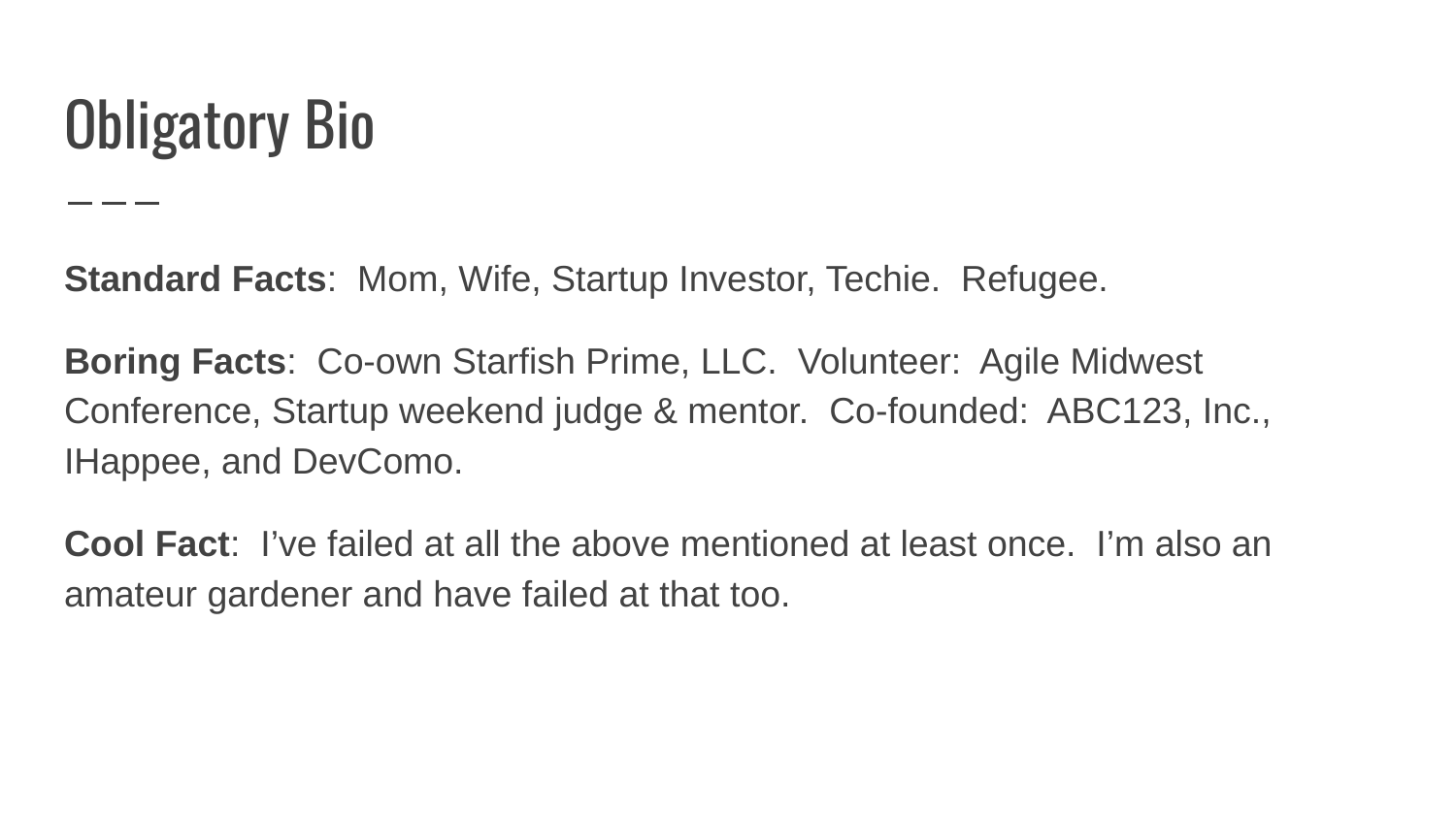

# Obligatory Bio
Standard Facts:  Mom, Wife, Startup Investor, Techie.  Refugee.
Boring Facts:  Co-own Starfish Prime, LLC.  Volunteer:  Agile Midwest Conference, Startup weekend judge & mentor.  Co-founded:  ABC123, Inc., IHappee, and DevComo.
Cool Fact:  I’ve failed at all the above mentioned at least once.  I’m also an amateur gardener and have failed at that too.